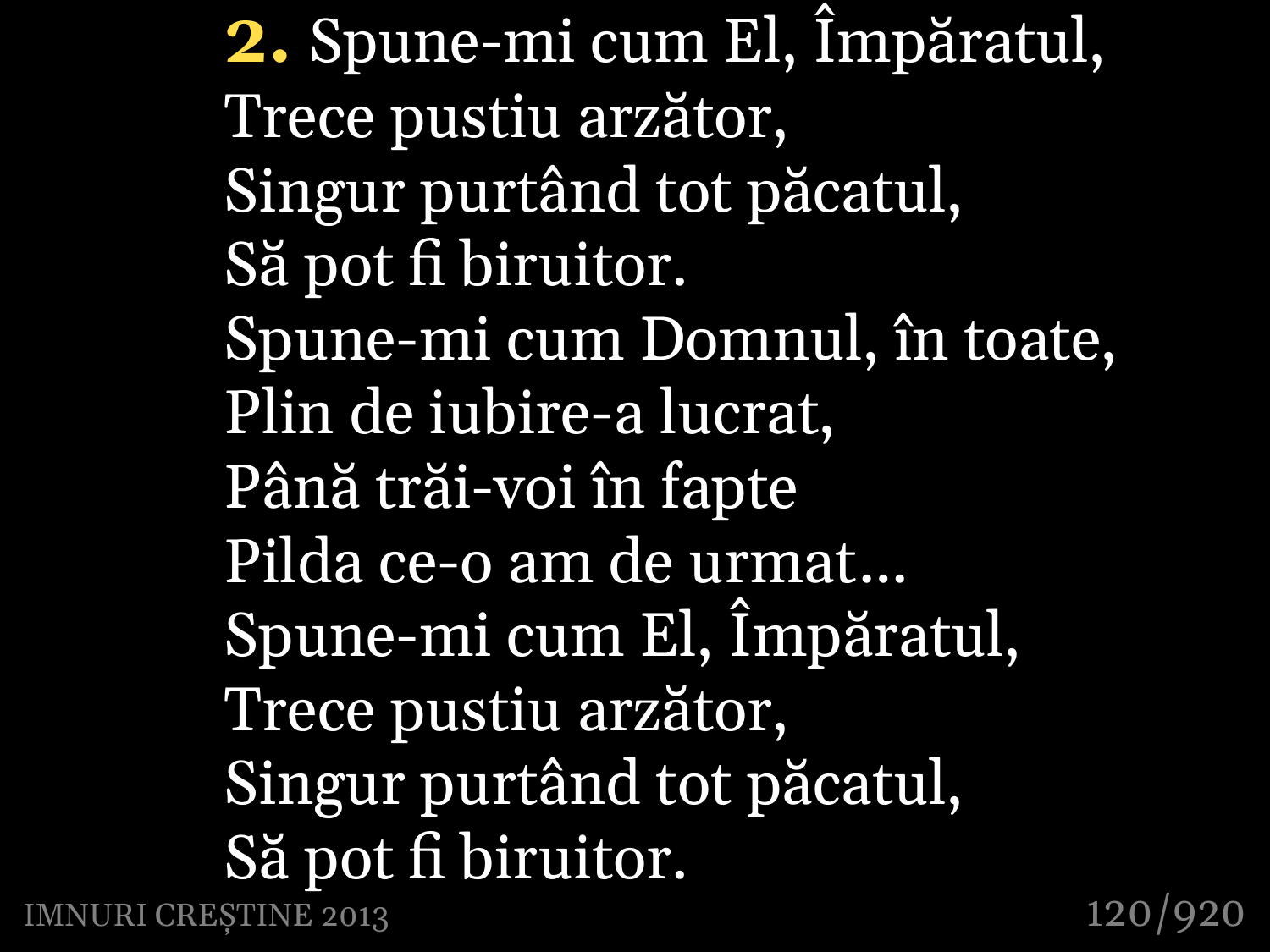

2. Spune-mi cum El, Împăratul,
Trece pustiu arzător,
Singur purtând tot păcatul,
Să pot fi biruitor.
Spune-mi cum Domnul, în toate,
Plin de iubire-a lucrat,
Până trăi-voi în fapte
Pilda ce-o am de urmat…
Spune-mi cum El, Împăratul,
Trece pustiu arzător,
Singur purtând tot păcatul,
Să pot fi biruitor.
120/920
IMNURI CREȘTINE 2013